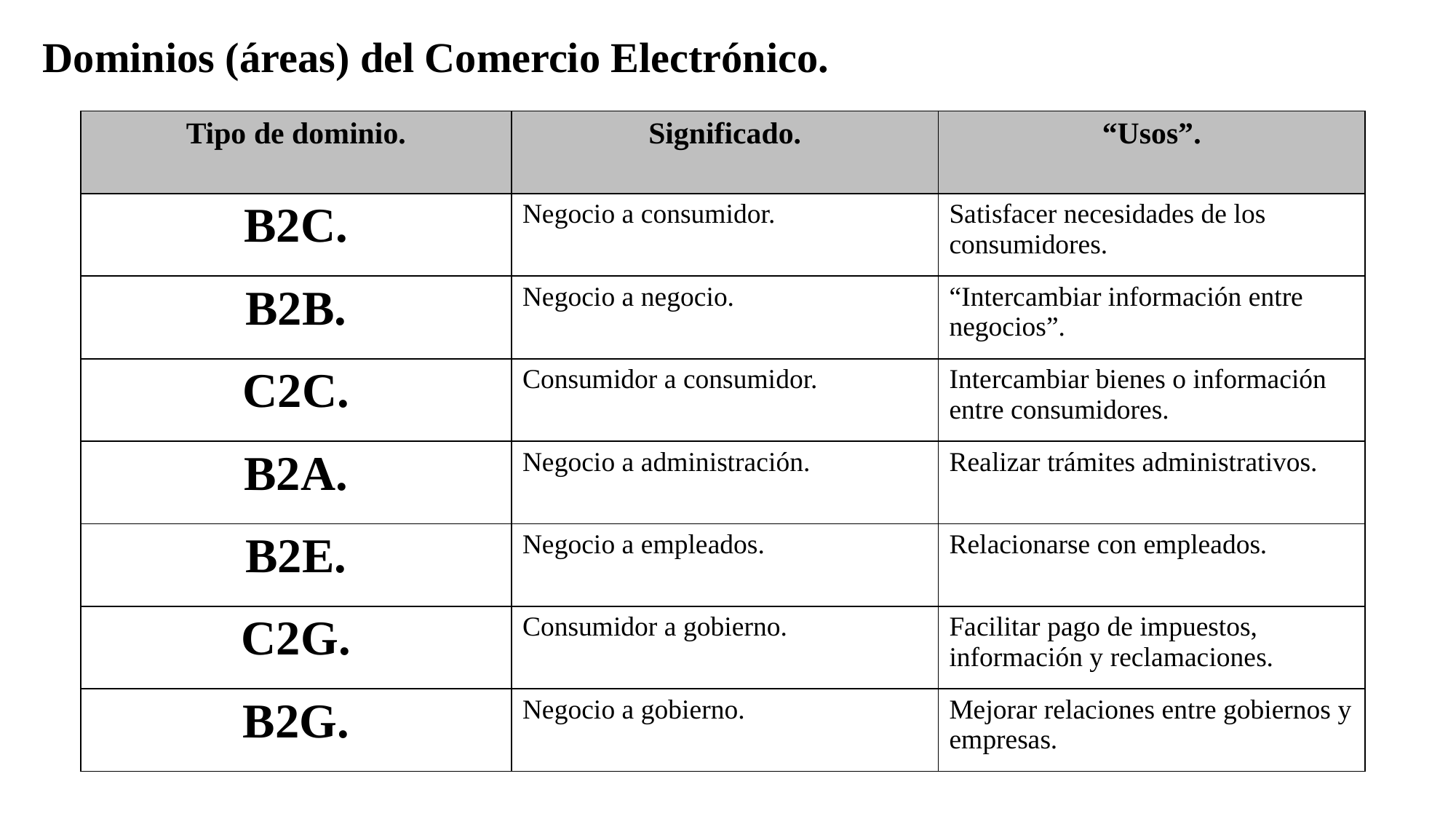

Dominios (áreas) del Comercio Electrónico.
| Tipo de dominio. | Significado. | “Usos”. |
| --- | --- | --- |
| B2C. | Negocio a consumidor. | Satisfacer necesidades de los consumidores. |
| B2B. | Negocio a negocio. | “Intercambiar información entre negocios”. |
| C2C. | Consumidor a consumidor. | Intercambiar bienes o información entre consumidores. |
| B2A. | Negocio a administración. | Realizar trámites administrativos. |
| B2E. | Negocio a empleados. | Relacionarse con empleados. |
| C2G. | Consumidor a gobierno. | Facilitar pago de impuestos, información y reclamaciones. |
| B2G. | Negocio a gobierno. | Mejorar relaciones entre gobiernos y empresas. |